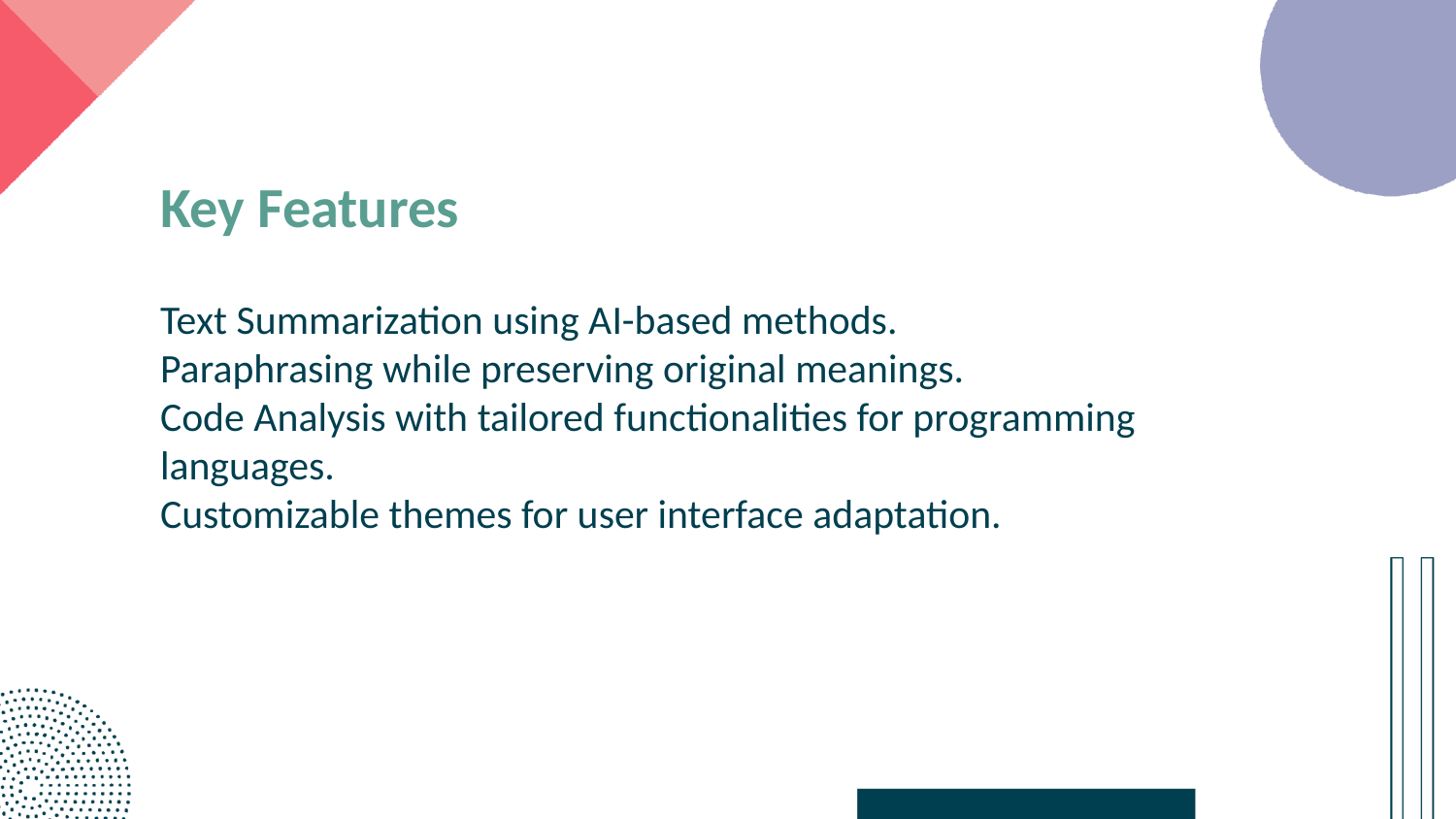

Key Features
Text Summarization using AI-based methods.
Paraphrasing while preserving original meanings.
Code Analysis with tailored functionalities for programming languages.
Customizable themes for user interface adaptation.